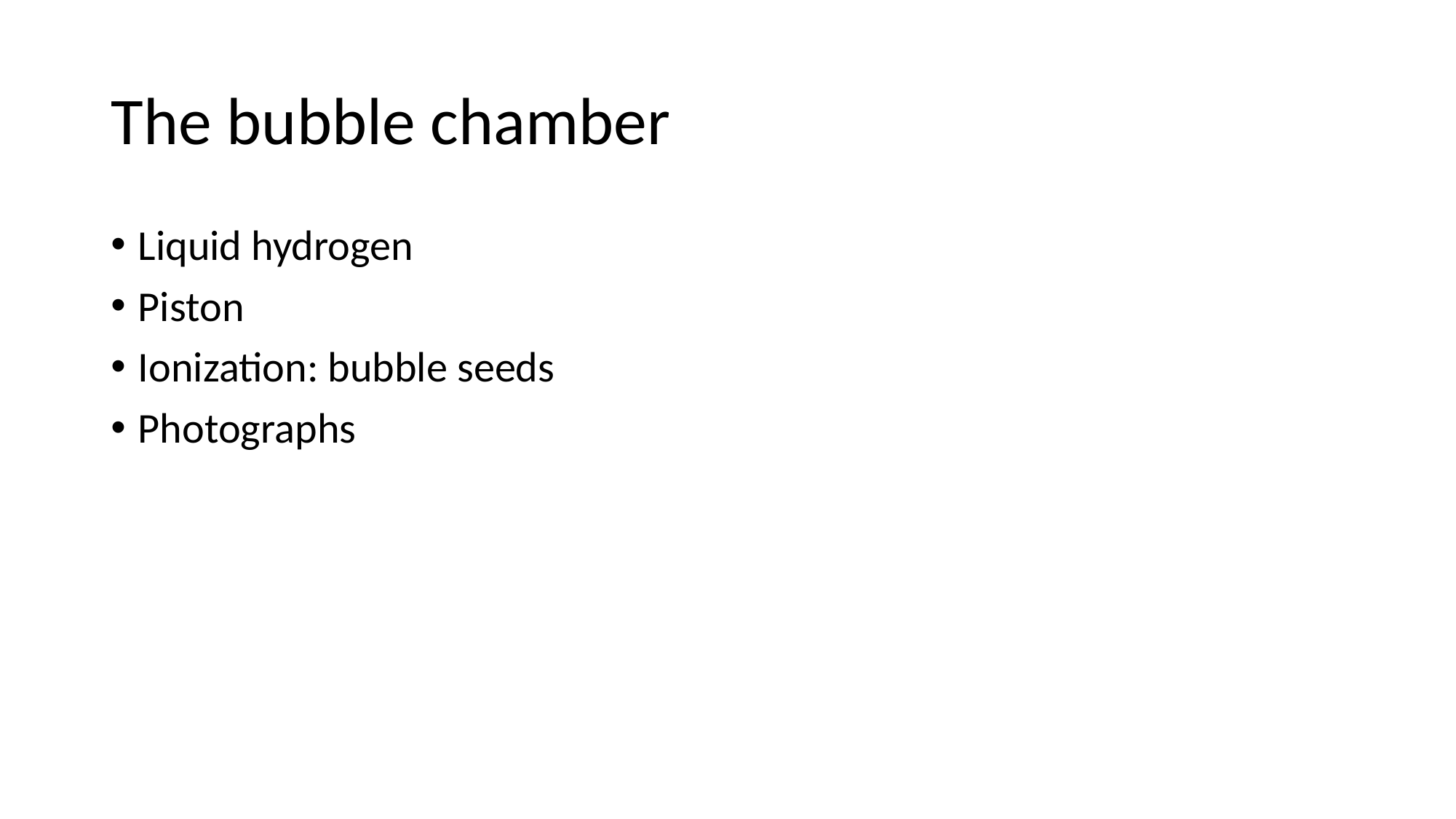

# The bubble chamber
Liquid hydrogen
Piston
Ionization: bubble seeds
Photographs